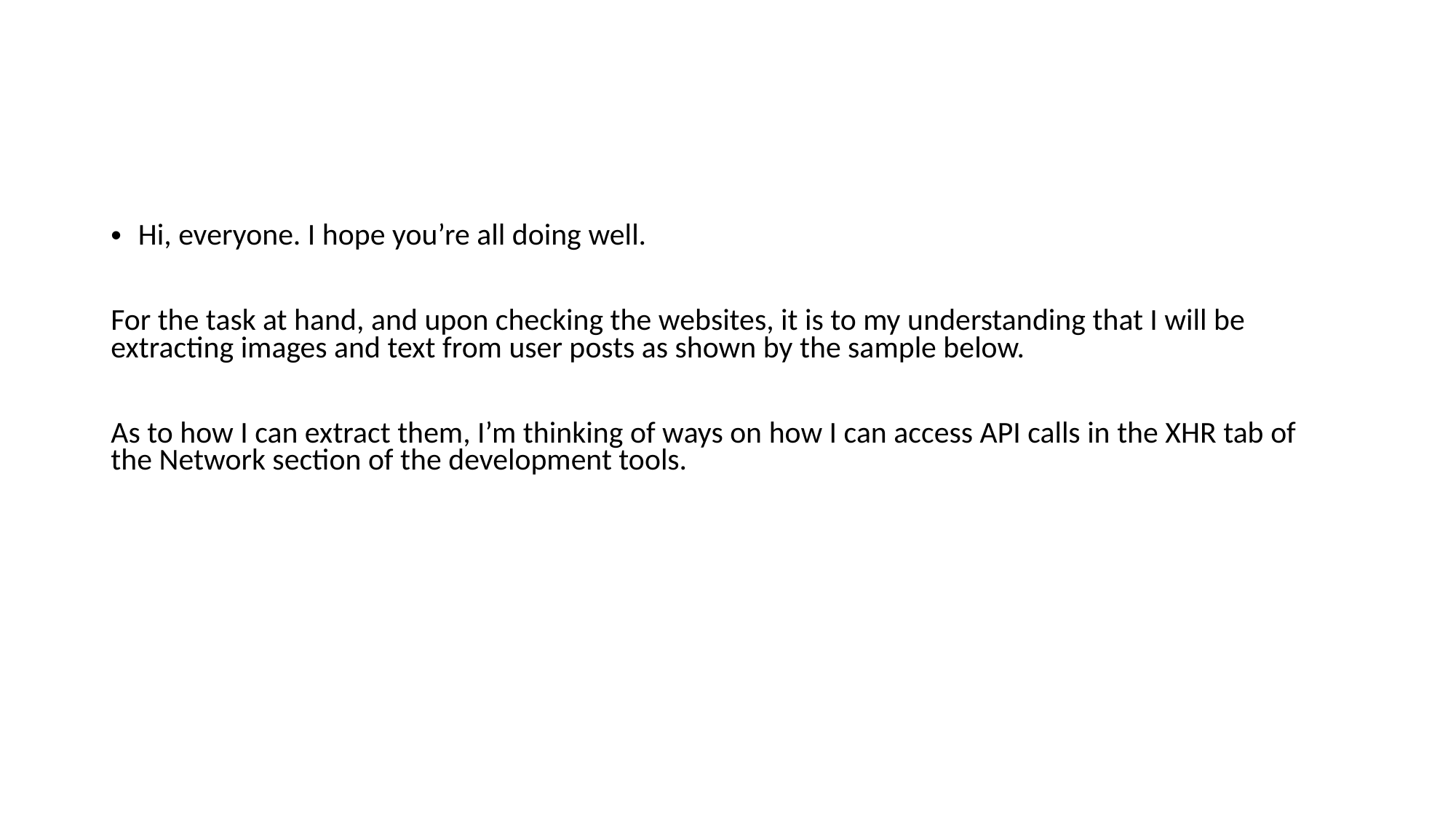

#
Hi, everyone. I hope you’re all doing well.

For the task at hand, and upon checking the websites, it is to my understanding that I will be extracting images and text from user posts as shown by the sample below.

As to how I can extract them, I’m thinking of ways on how I can access API calls in the XHR tab of the Network section of the development tools.